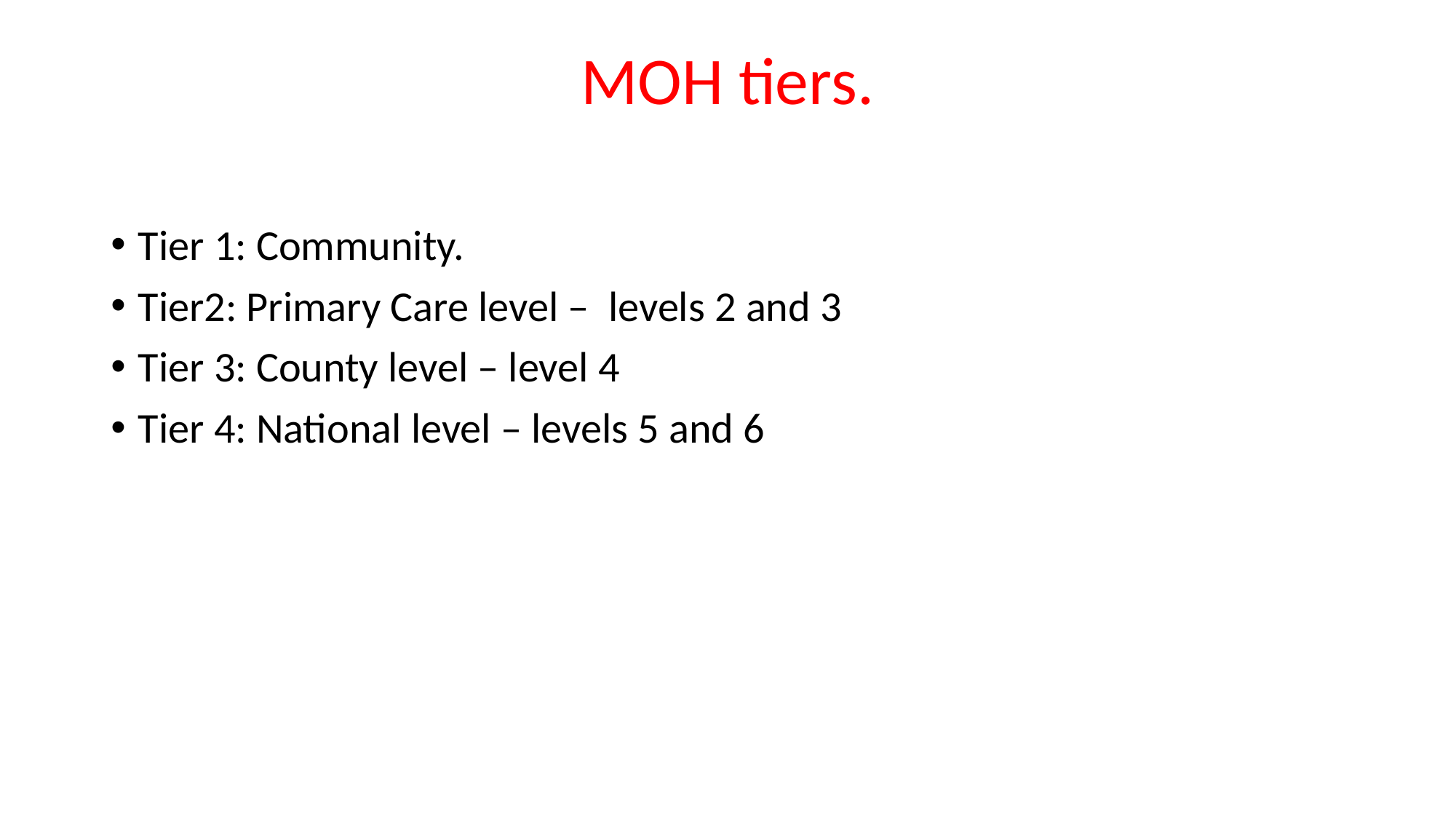

# MOH tiers.
Tier 1: Community.
Tier2: Primary Care level –  levels 2 and 3
Tier 3: County level – level 4
Tier 4: National level – levels 5 and 6